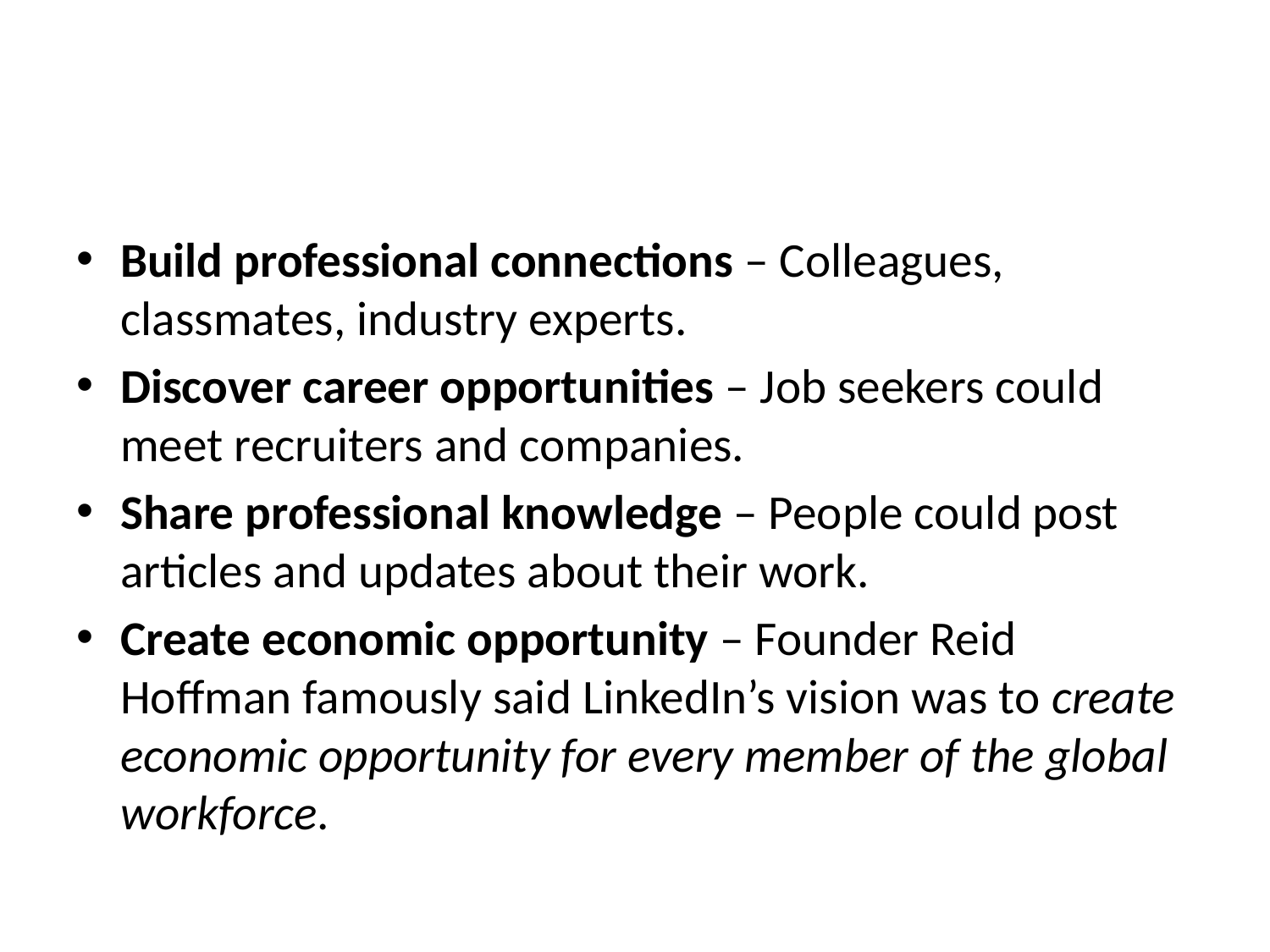

#
Build professional connections – Colleagues, classmates, industry experts.
Discover career opportunities – Job seekers could meet recruiters and companies.
Share professional knowledge – People could post articles and updates about their work.
Create economic opportunity – Founder Reid Hoffman famously said LinkedIn’s vision was to create economic opportunity for every member of the global workforce.